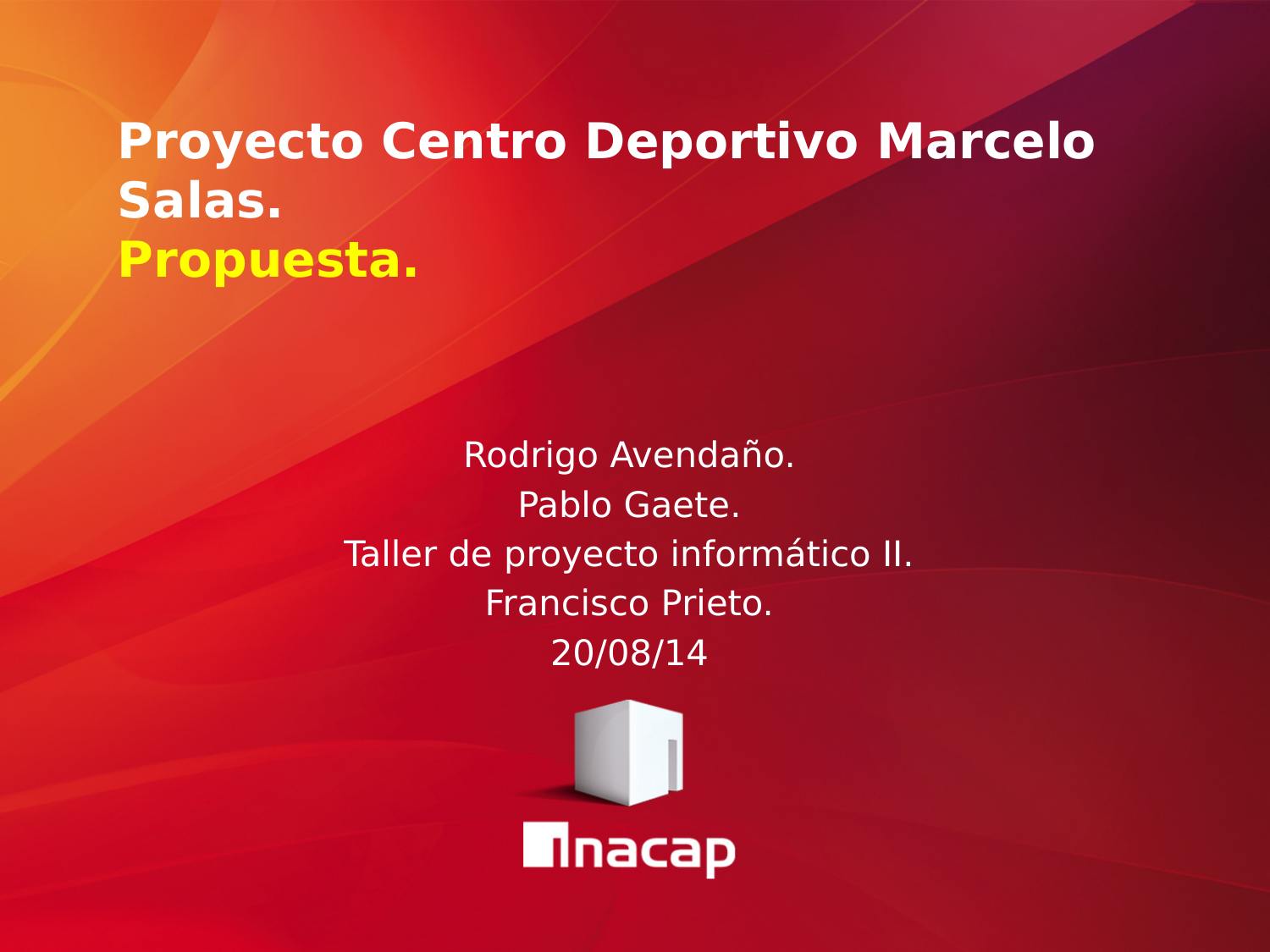

# Proyecto Centro Deportivo Marcelo Salas. Propuesta.
Rodrigo Avendaño.
Pablo Gaete.
Taller de proyecto informático II.
Francisco Prieto.
20/08/14